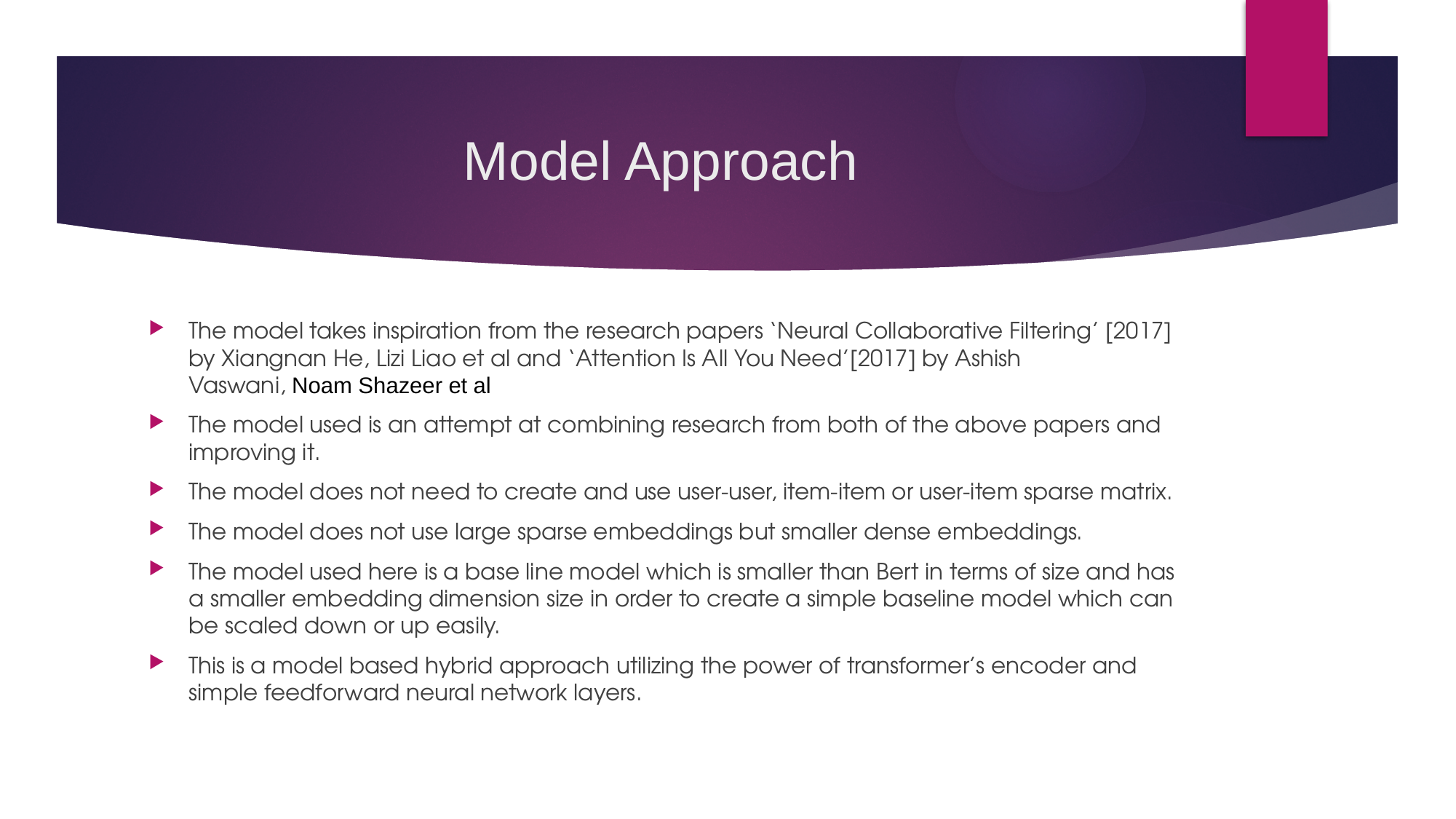

# Model Approach
The model takes inspiration from the research papers ‘Neural Collaborative Filtering’ [2017] by Xiangnan He, Lizi Liao et al and ‘Attention Is All You Need’[2017] by Ashish Vaswani, Noam Shazeer et al
The model used is an attempt at combining research from both of the above papers and improving it.
The model does not need to create and use user-user, item-item or user-item sparse matrix.
The model does not use large sparse embeddings but smaller dense embeddings.
The model used here is a base line model which is smaller than Bert in terms of size and has a smaller embedding dimension size in order to create a simple baseline model which can be scaled down or up easily.
This is a model based hybrid approach utilizing the power of transformer’s encoder and simple feedforward neural network layers.